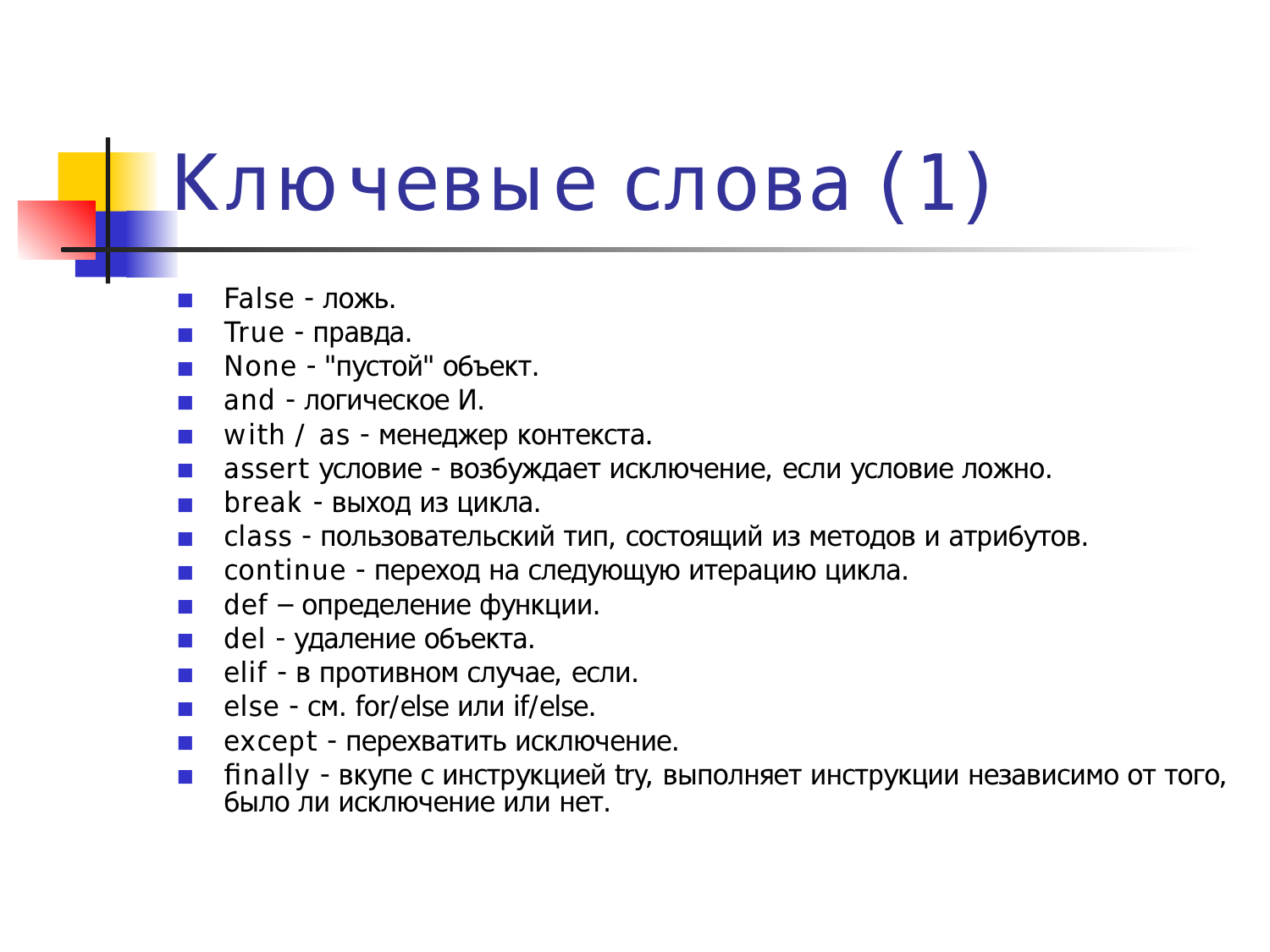

# Ключевые слова (1)
False - ложь.
True - правда.
None - "пустой" объект.
and - логическое И.
with / as - менеджер контекста.
assert условие - возбуждает исключение, если условие ложно.
break - выход из цикла.
class - пользовательский тип, состоящий из методов и атрибутов.
continue - переход на следующую итерацию цикла.
def – определение функции.
del - удаление объекта.
elif - в противном случае, если.
else - см. for/else или if/else.
except - перехватить исключение.
finally - вкупе с инструкцией try, выполняет инструкции независимо от того, было ли исключение или нет.